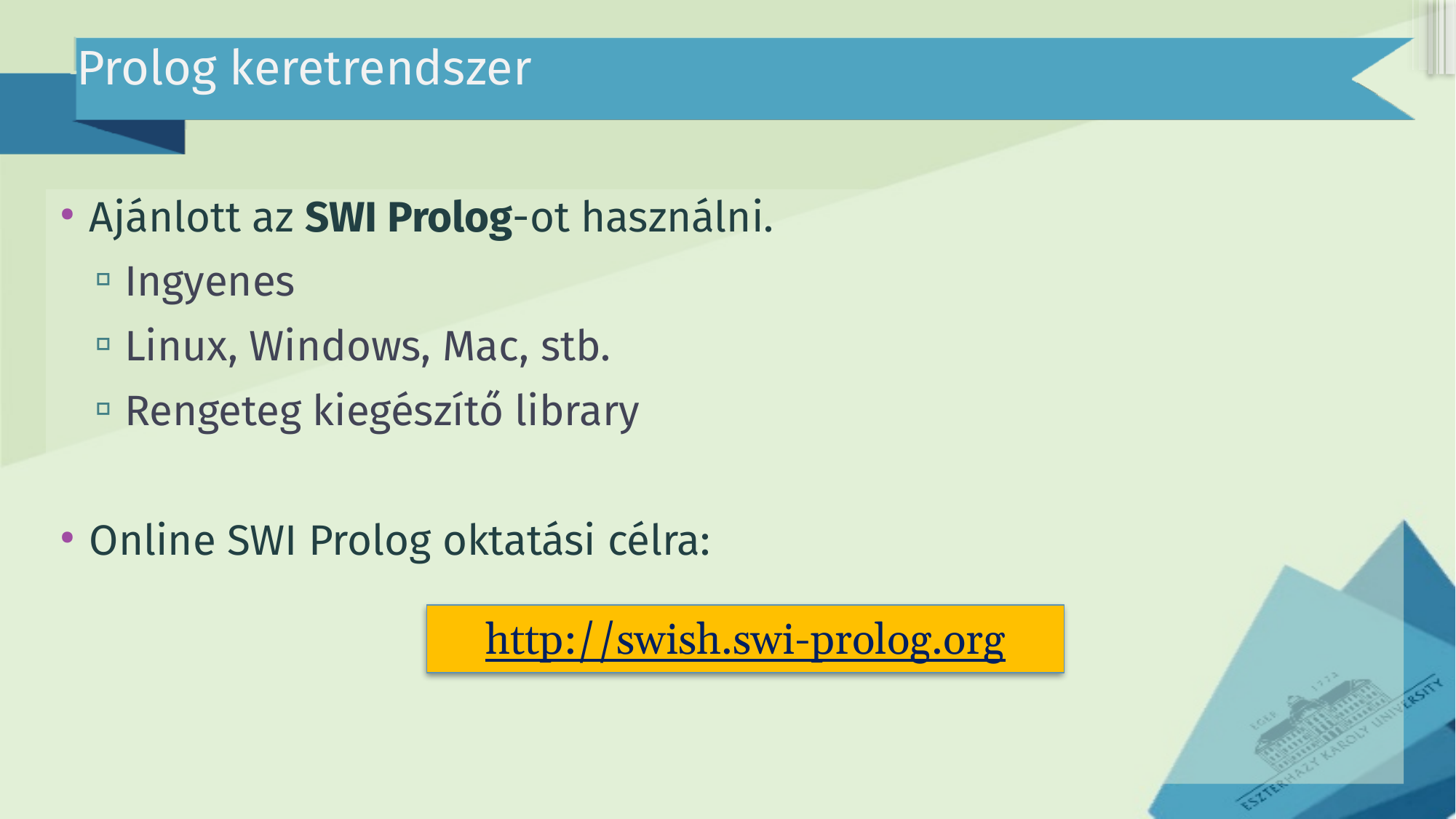

# Prolog keretrendszer
Ajánlott az SWI Prolog-ot használni.
Ingyenes
Linux, Windows, Mac, stb.
Rengeteg kiegészítő library

Online SWI Prolog oktatási célra:
http://swish.swi-prolog.org